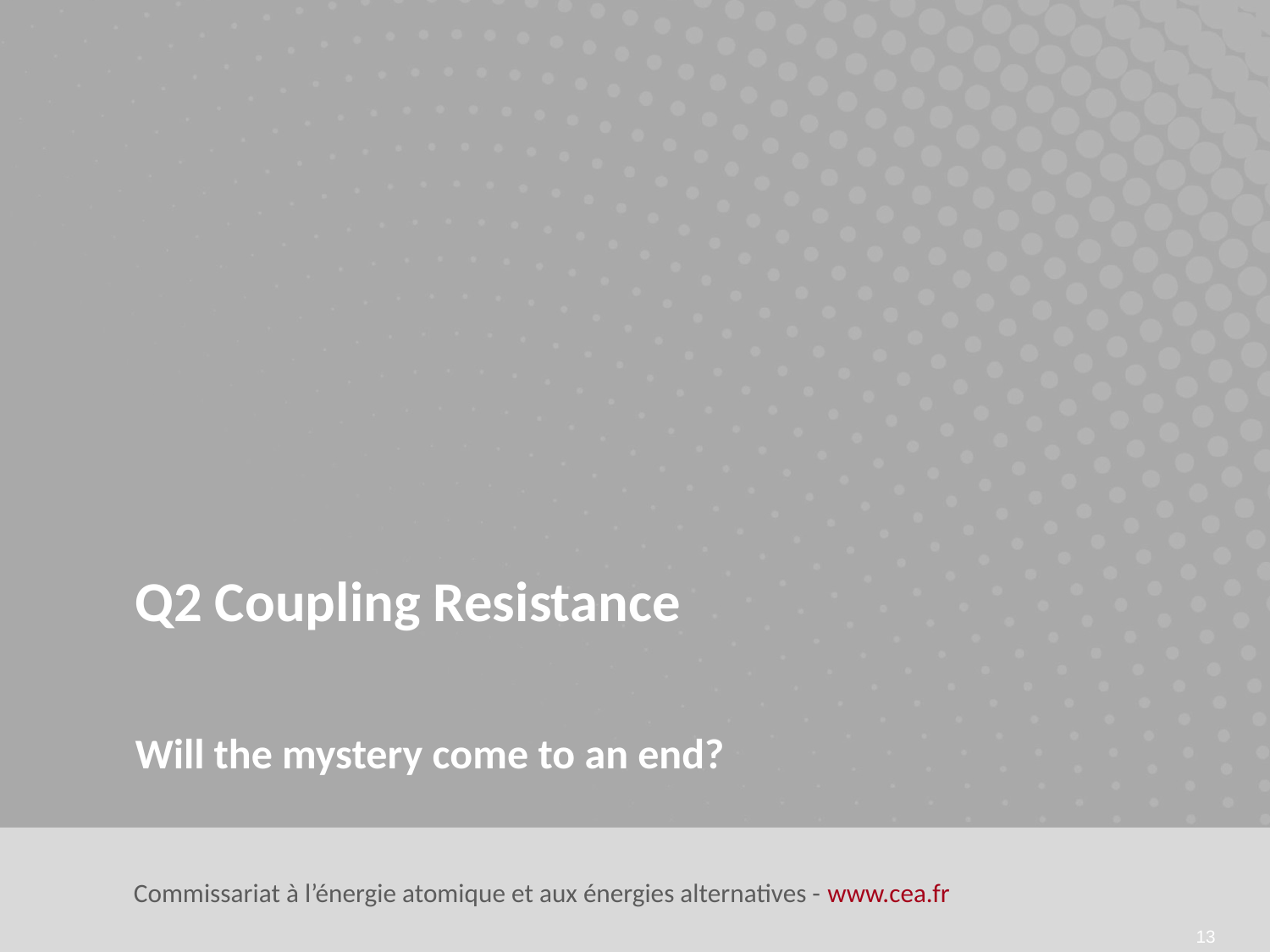

Q2 Coupling Resistance

Will the mystery come to an end?
13